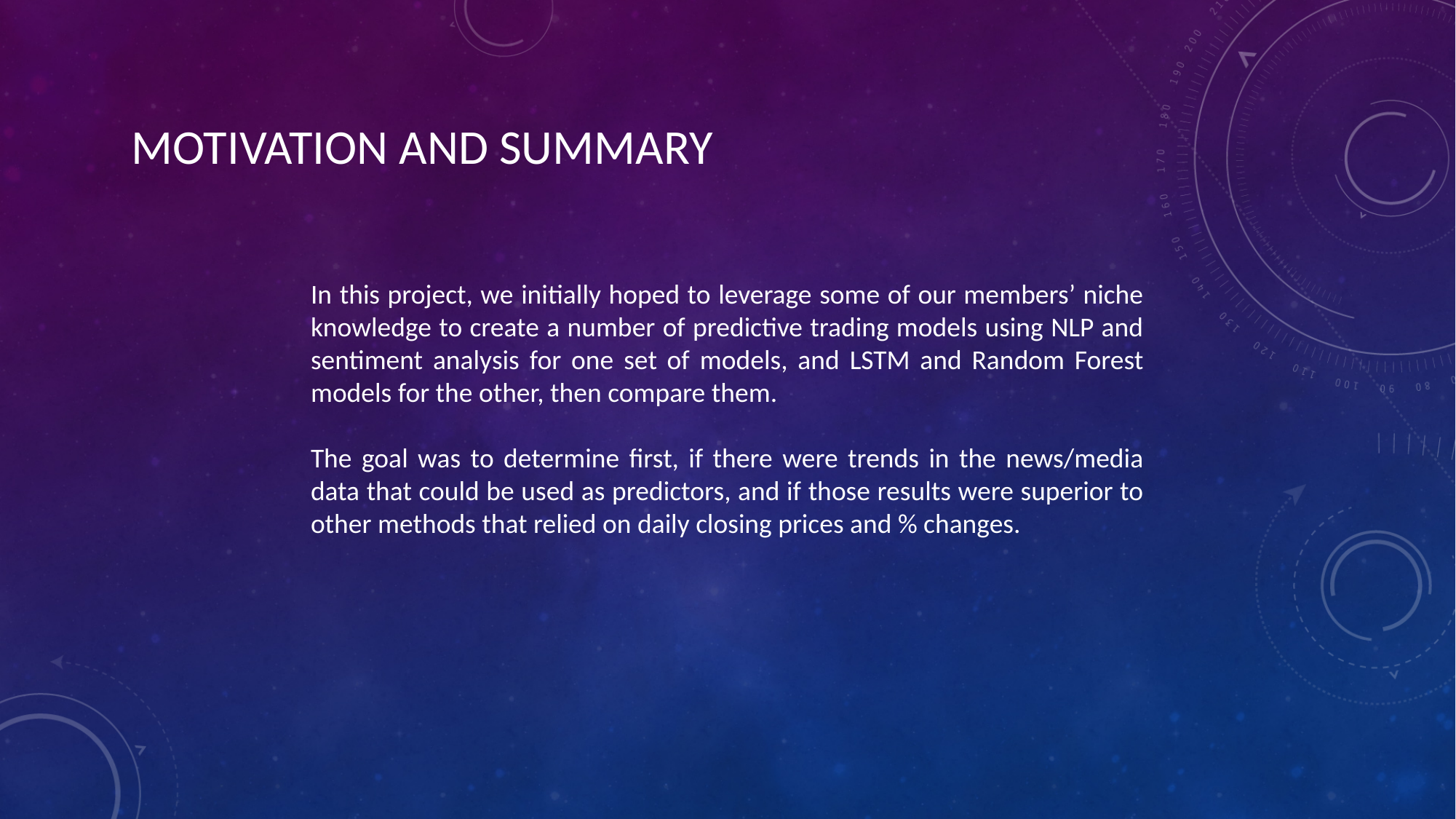

MOTIVATION AND SUMMARY
In this project, we initially hoped to leverage some of our members’ niche knowledge to create a number of predictive trading models using NLP and sentiment analysis for one set of models, and LSTM and Random Forest models for the other, then compare them.

The goal was to determine first, if there were trends in the news/media data that could be used as predictors, and if those results were superior to other methods that relied on daily closing prices and % changes.